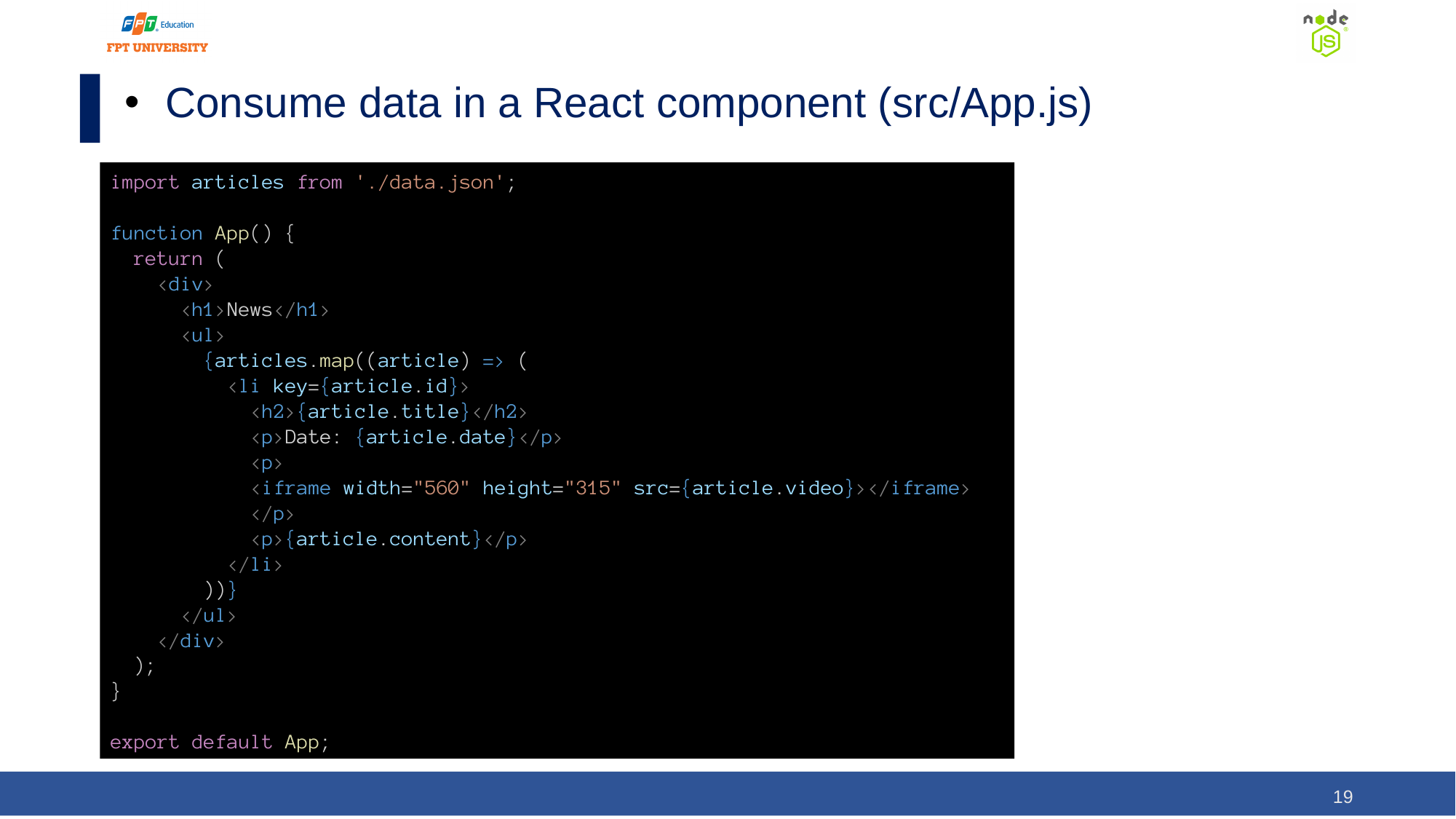

Consume data in a React component (src/App.js)

import articles from './data.json';
function App() {
  return (
    <div>
      <h1>News</h1>
      <ul>
        {articles.map((article) => (
          <li key={article.id}>
            <h2>{article.title}</h2>
            <p>Date: {article.date}</p>
            <p>
            <iframe width="560" height="315" src={article.video}></iframe>
            </p>
            <p>{article.content}</p>
          </li>
        ))}
      </ul>
    </div>
  );
}
export default App;
19